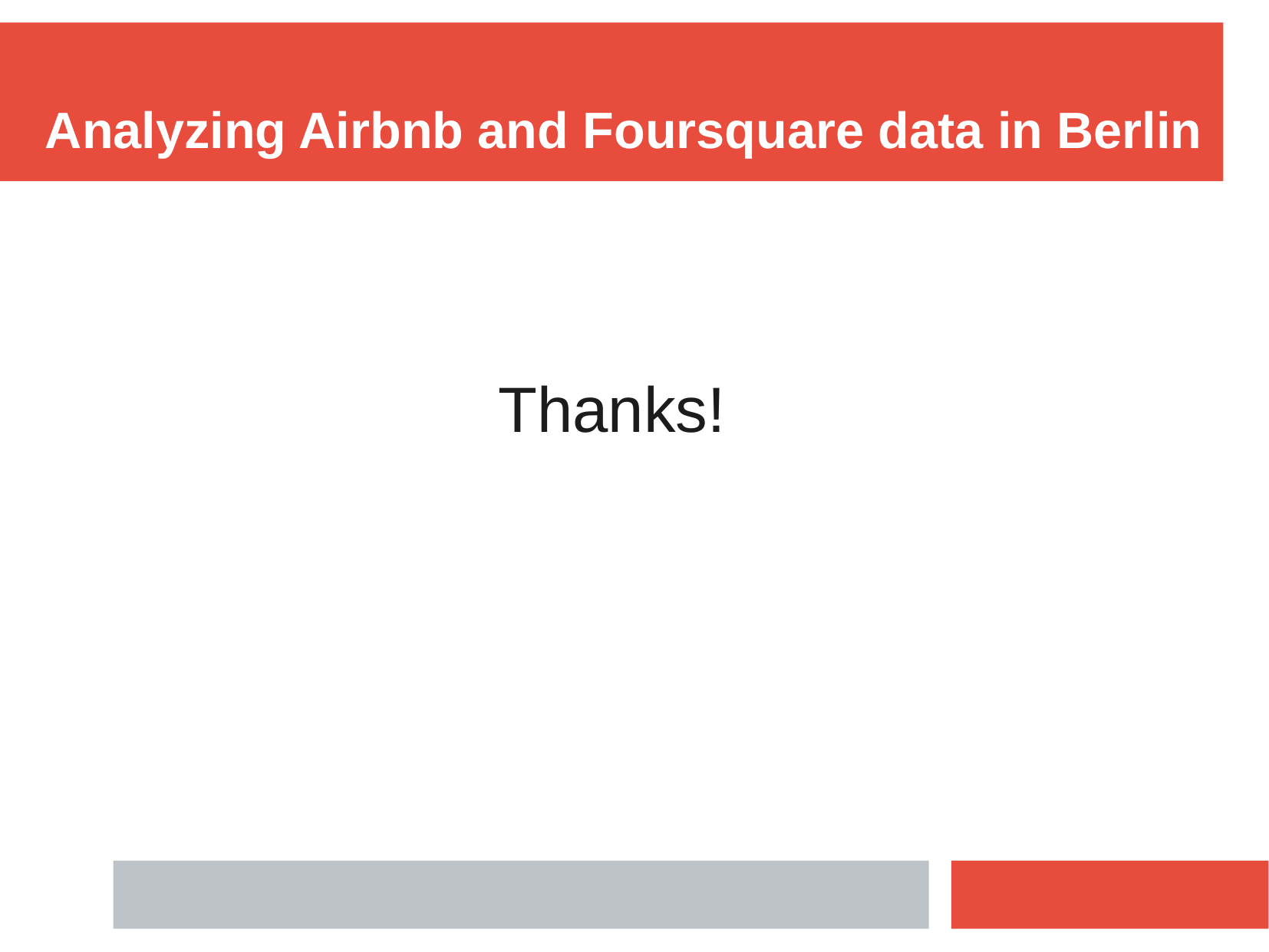

Analyzing Airbnb and Foursquare data in Berlin
Thanks!